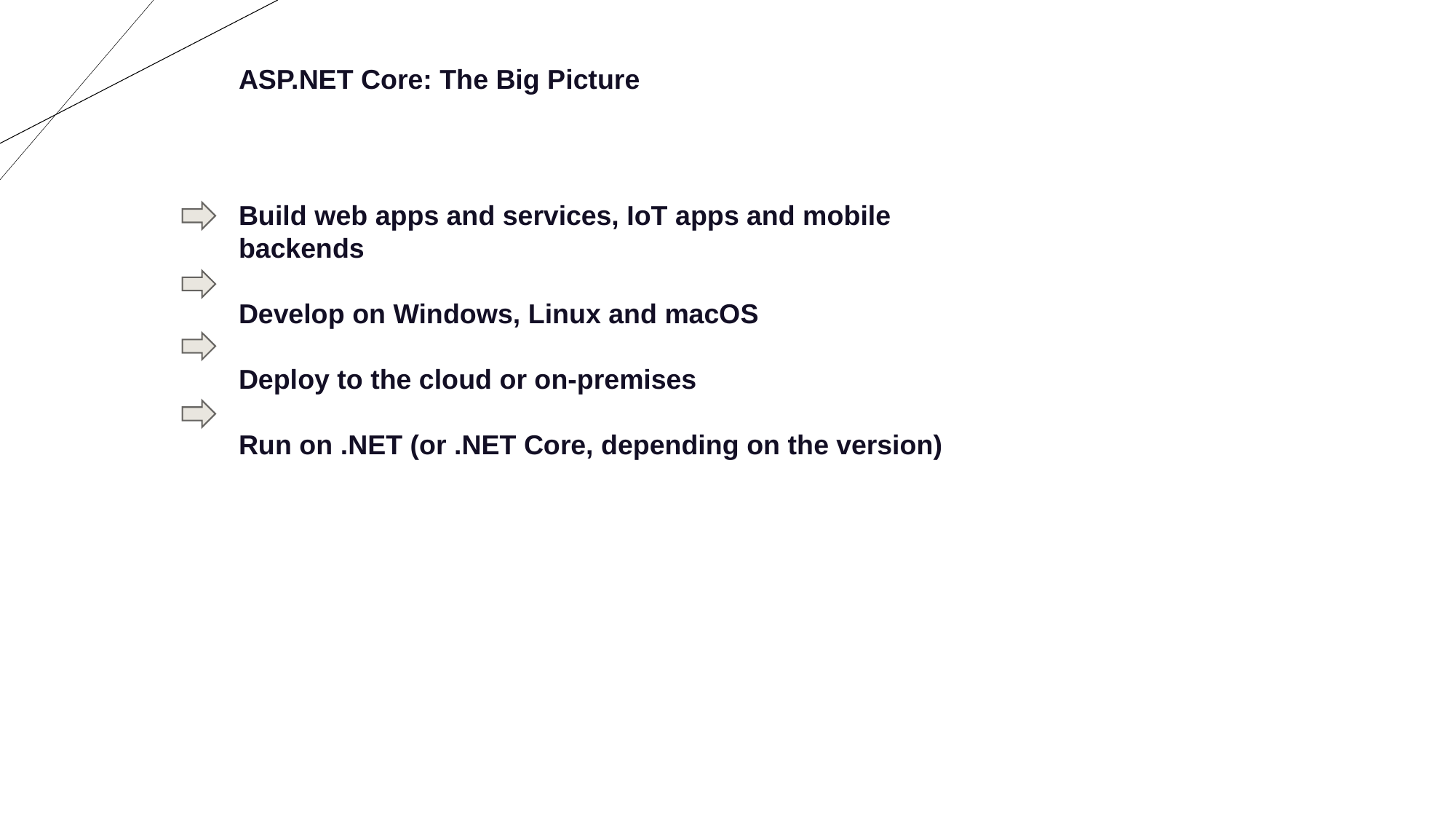

ASP.NET Core: The Big Picture
Build web apps and services, IoT apps and mobile backends

Develop on Windows, Linux and macOS

Deploy to the cloud or on-premises

Run on .NET (or .NET Core, depending on the version)